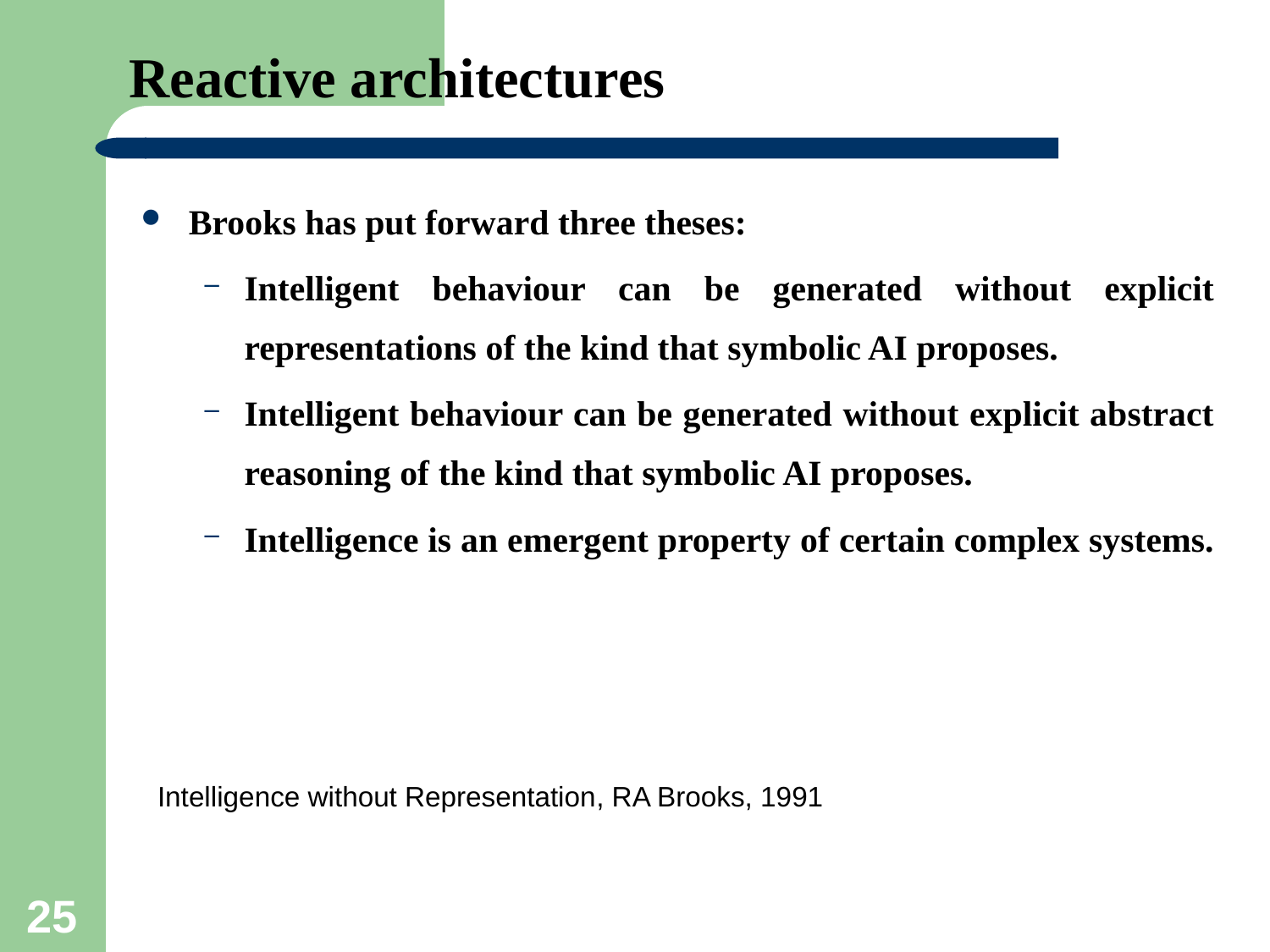

# Reactive architectures
Brooks has put forward three theses:
Intelligent behaviour can be generated without explicit representations of the kind that symbolic AI proposes.
Intelligent behaviour can be generated without explicit abstract reasoning of the kind that symbolic AI proposes.
Intelligence is an emergent property of certain complex systems.
Intelligence without Representation, RA Brooks, 1991
25